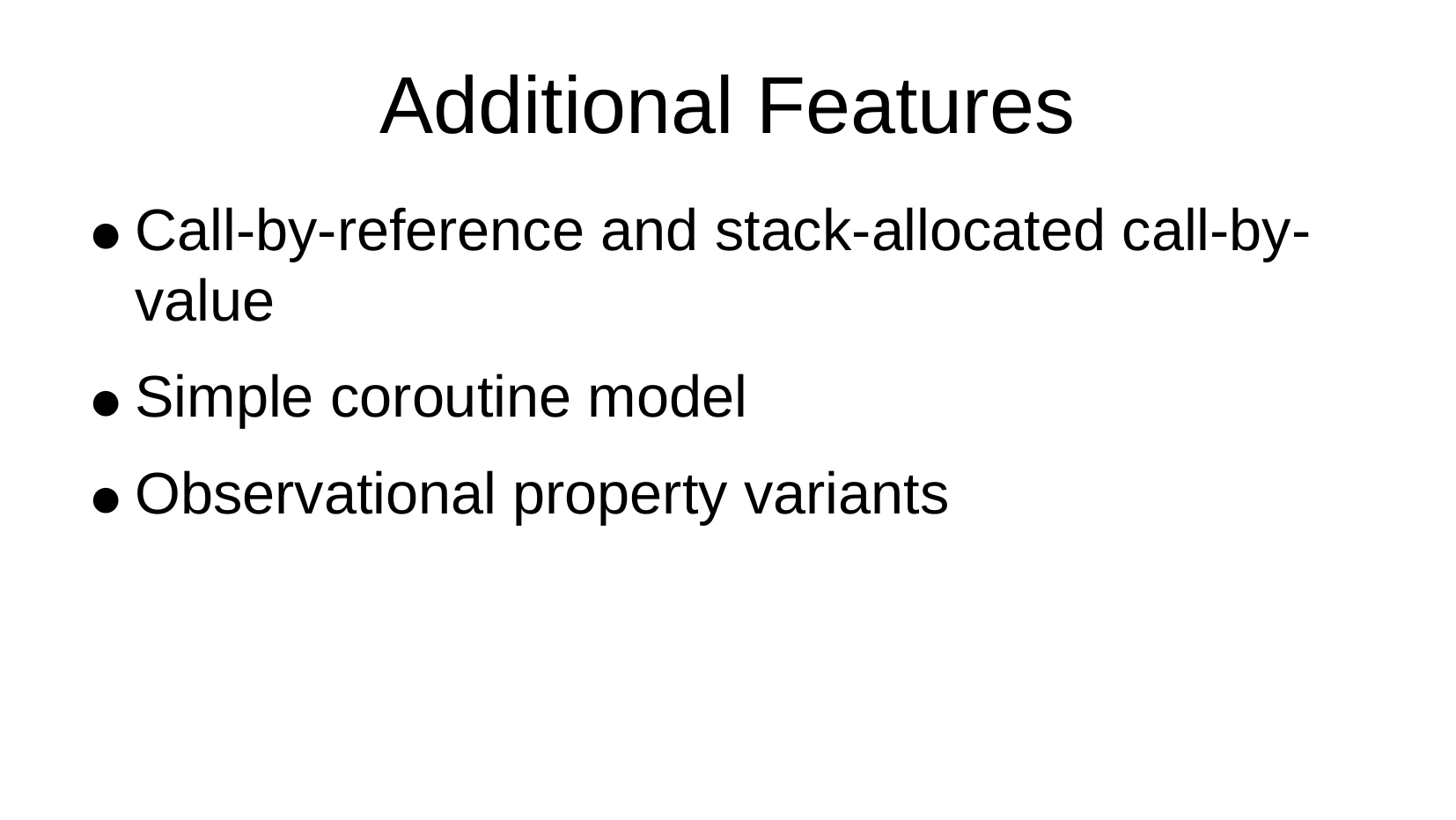

Additional Features
Call-by-reference and stack-allocated call-by-value
Simple coroutine model
Observational property variants